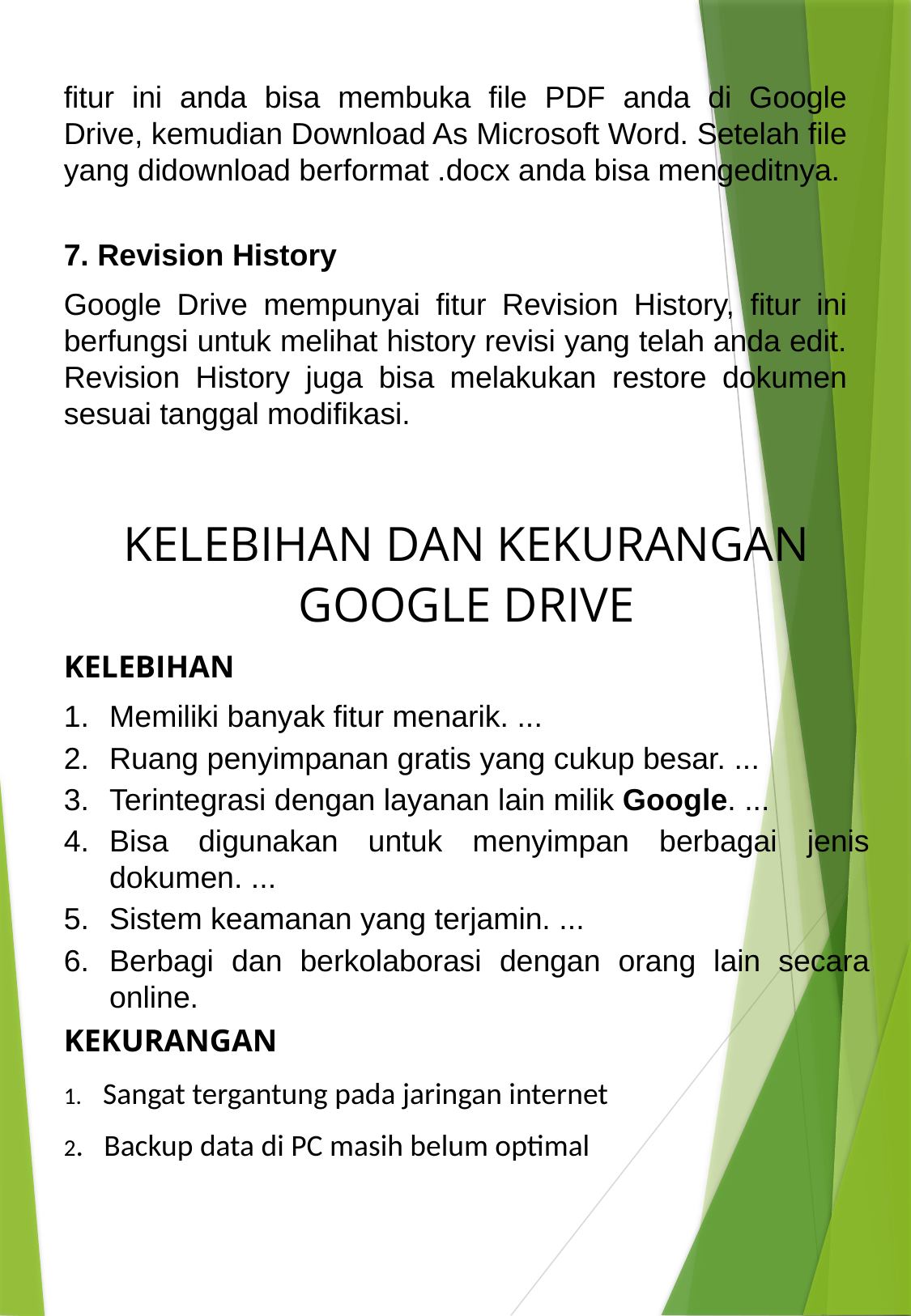

fitur ini anda bisa membuka file PDF anda di Google Drive, kemudian Download As Microsoft Word. Setelah file yang didownload berformat .docx anda bisa mengeditnya.
7. Revision History
Google Drive mempunyai fitur Revision History, fitur ini berfungsi untuk melihat history revisi yang telah anda edit. Revision History juga bisa melakukan restore dokumen sesuai tanggal modifikasi.

KELEBIHAN DAN KEKURANGAN GOOGLE DRIVE
KELEBIHAN
Memiliki banyak fitur menarik. ...
Ruang penyimpanan gratis yang cukup besar. ...
Terintegrasi dengan layanan lain milik Google. ...
Bisa digunakan untuk menyimpan berbagai jenis dokumen. ...
Sistem keamanan yang terjamin. ...
Berbagi dan berkolaborasi dengan orang lain secara online.
KEKURANGAN
1.    Sangat tergantung pada jaringan internet
2.   Backup data di PC masih belum optimal